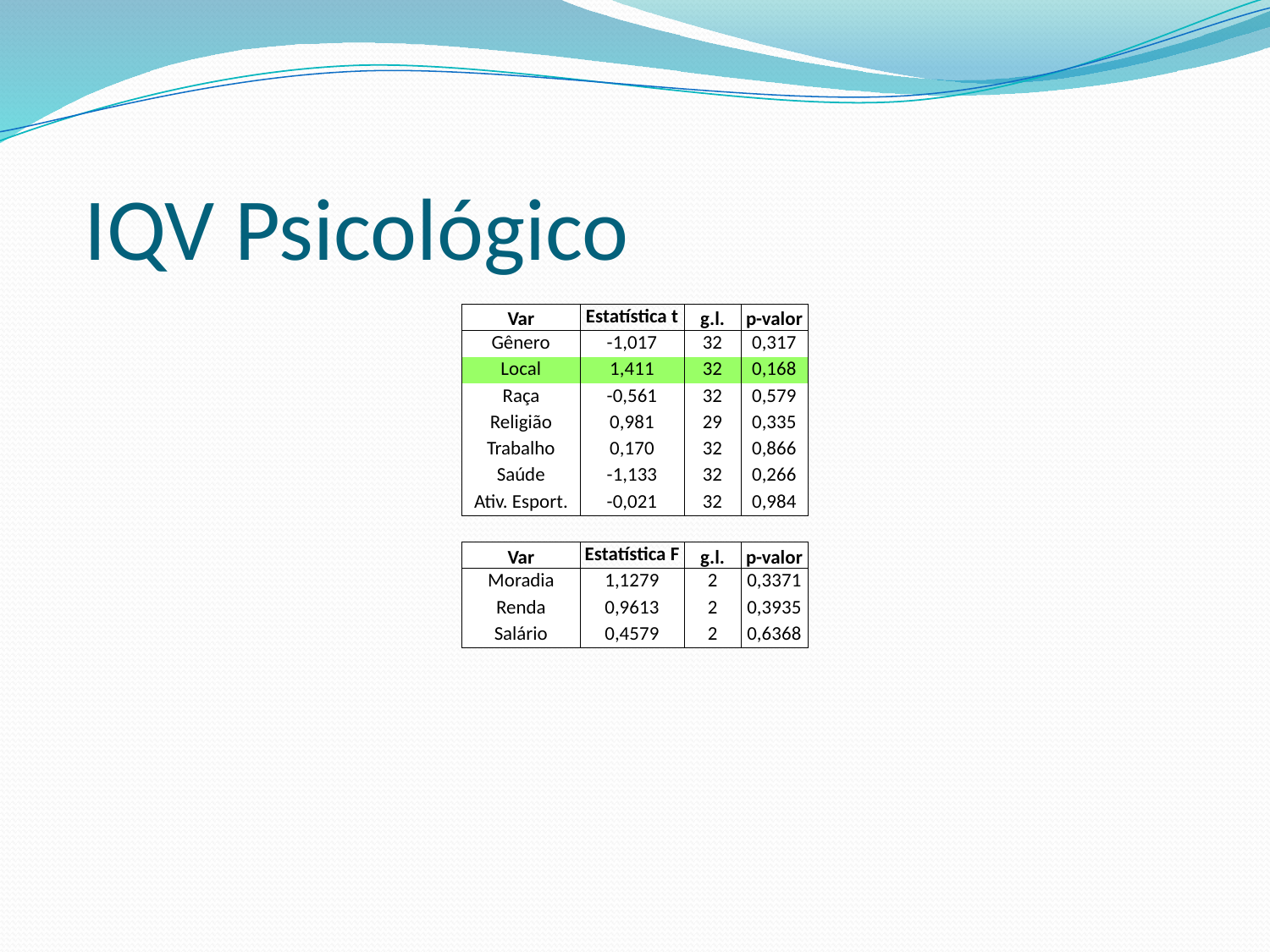

IQV Psicológico
| Var | Estatística t | g.l. | p-valor |
| --- | --- | --- | --- |
| Gênero | -1,017 | 32 | 0,317 |
| Local | 1,411 | 32 | 0,168 |
| Raça | -0,561 | 32 | 0,579 |
| Religião | 0,981 | 29 | 0,335 |
| Trabalho | 0,170 | 32 | 0,866 |
| Saúde | -1,133 | 32 | 0,266 |
| Ativ. Esport. | -0,021 | 32 | 0,984 |
|  |  |  |  |
| Var | Estatística F | g.l. | p-valor |
| Moradia | 1,1279 | 2 | 0,3371 |
| Renda | 0,9613 | 2 | 0,3935 |
| Salário | 0,4579 | 2 | 0,6368 |